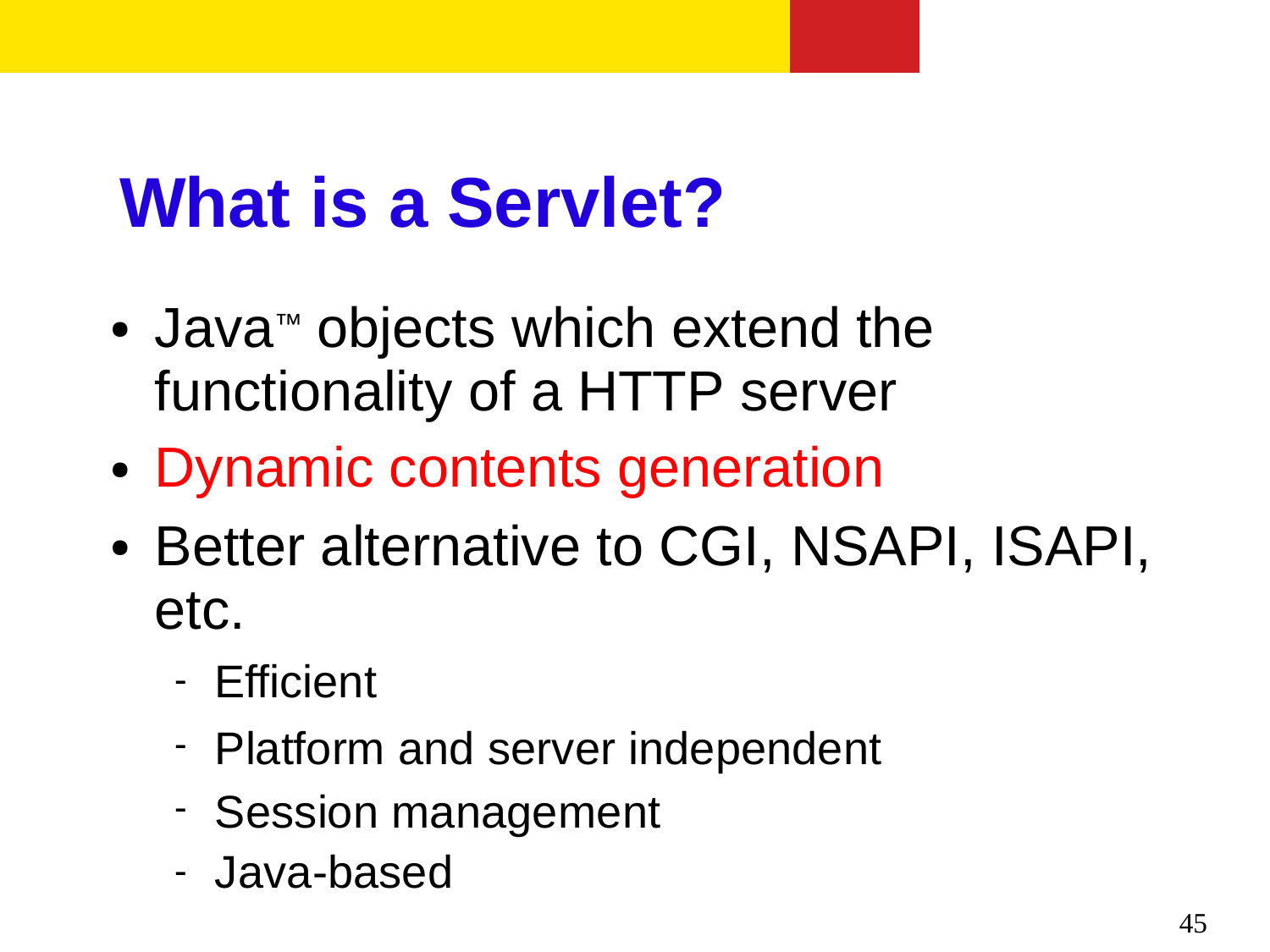

# What is a Servlet?
Java™  objects which extend the functionality of a HTTP server
Dynamic contents generation
Better alternative to CGI, NSAPI, ISAPI, etc.
●
●
●
Efficient
Platform and server independent Session management
Java-based
−
−
−
−
45